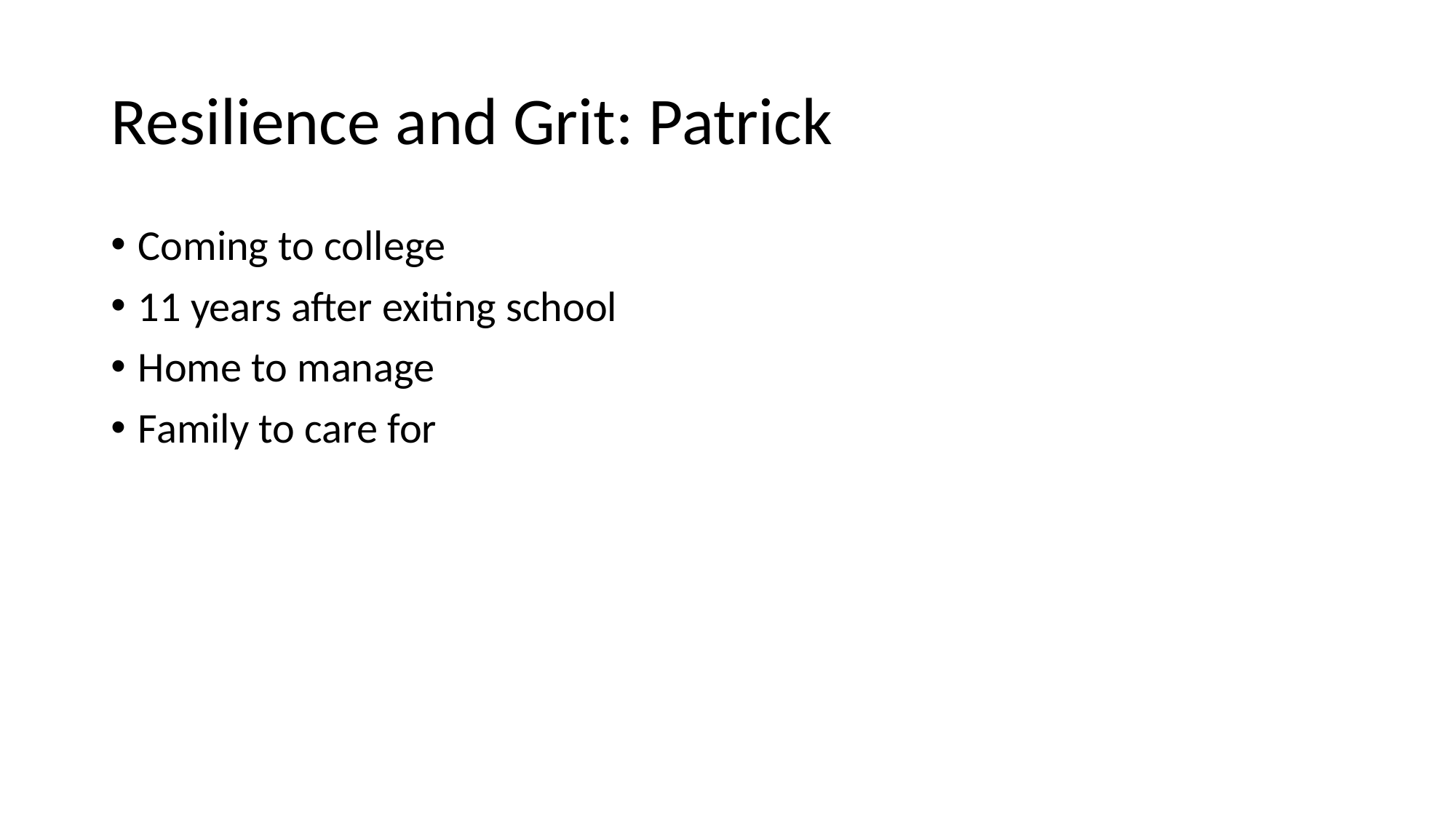

# Resilience and Grit: Patrick
Coming to college
11 years after exiting school
Home to manage
Family to care for